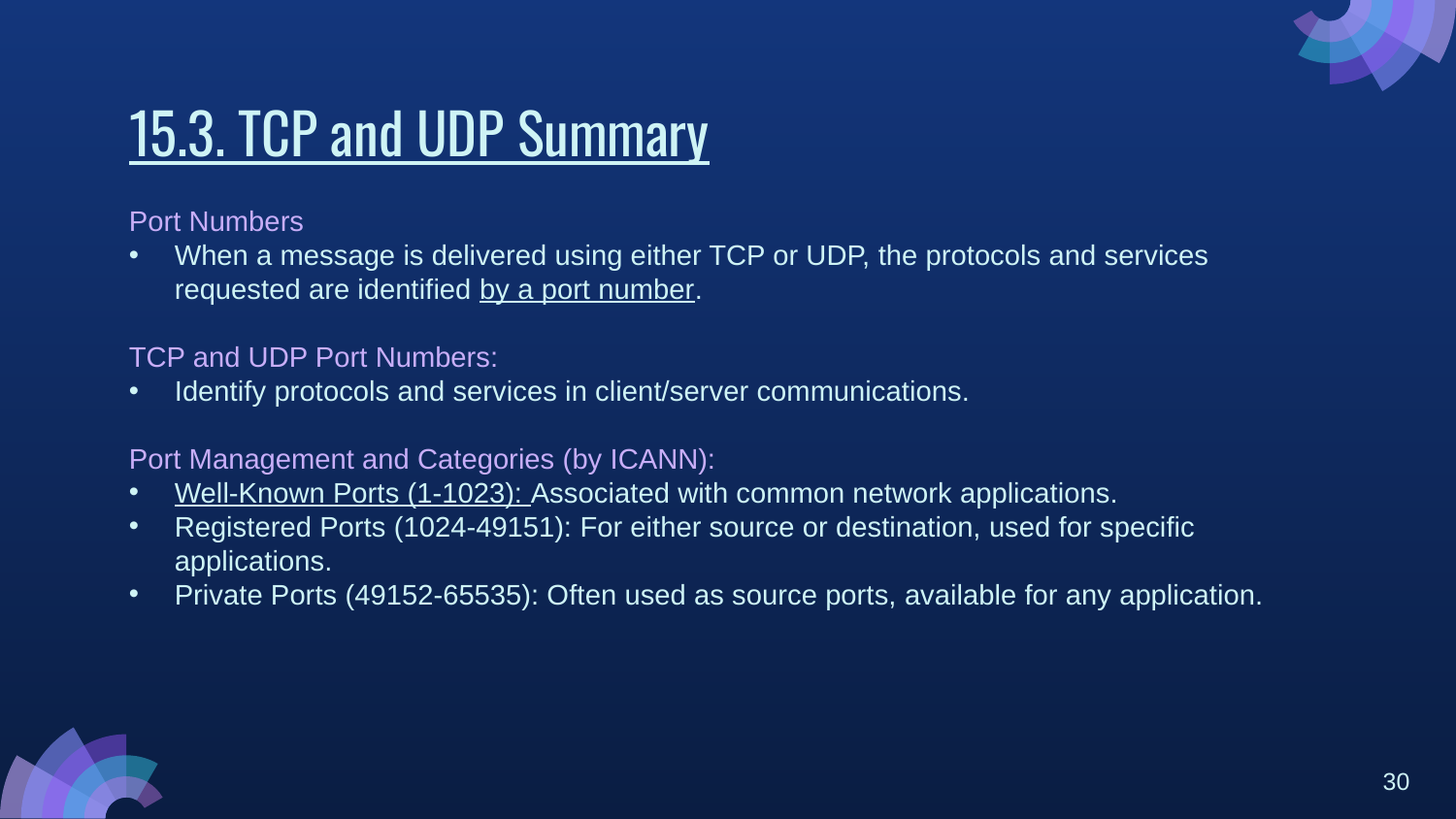

# 15.3. TCP and UDP Summary
Port Numbers
When a message is delivered using either TCP or UDP, the protocols and services requested are identified by a port number.

TCP and UDP Port Numbers:
Identify protocols and services in client/server communications.

Port Management and Categories (by ICANN):
Well-Known Ports (1-1023): Associated with common network applications.
Registered Ports (1024-49151): For either source or destination, used for specific applications.
Private Ports (49152-65535): Often used as source ports, available for any application.
30